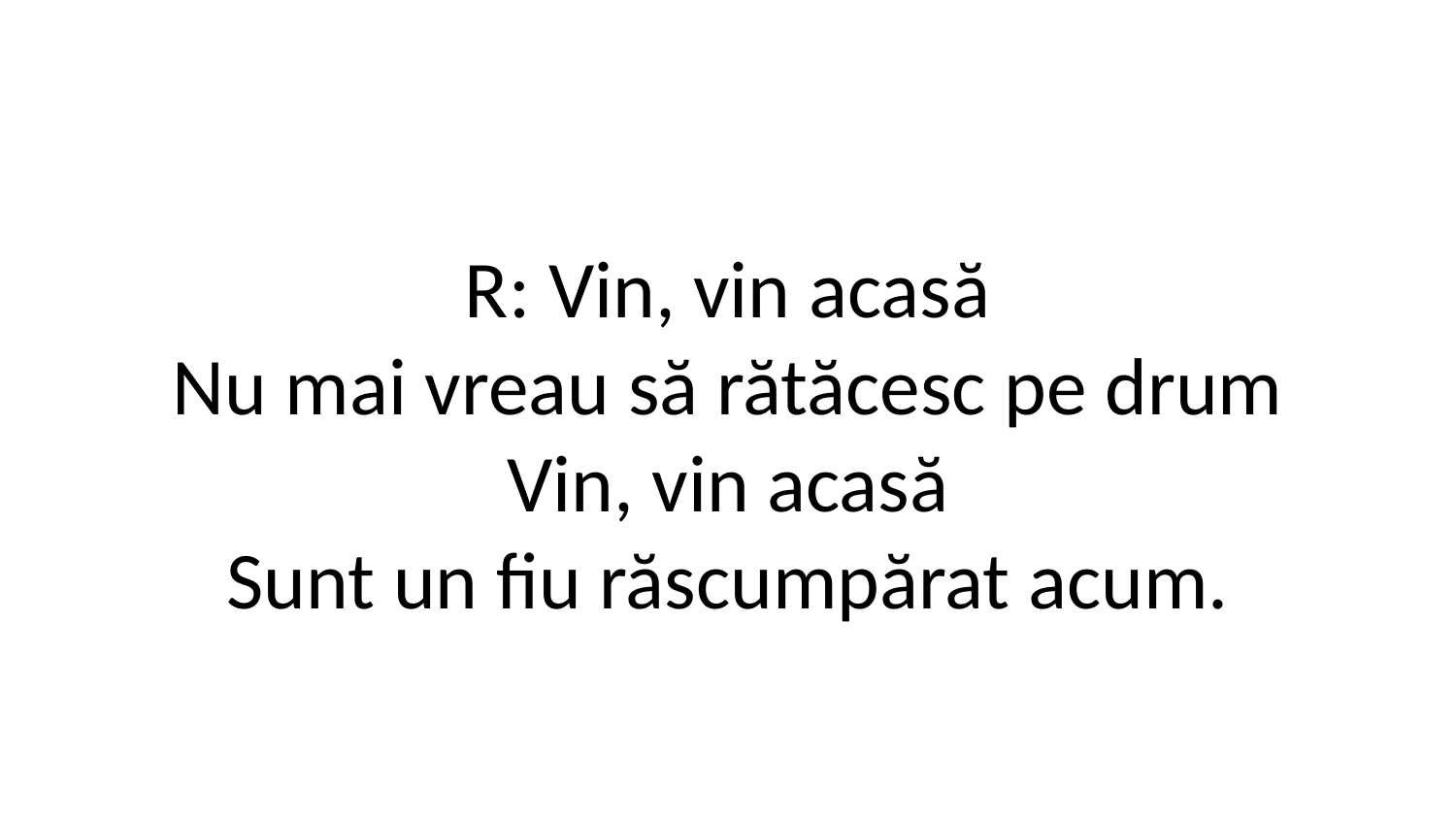

R: Vin, vin acasă
Nu mai vreau să rătăcesc pe drum
Vin, vin acasă
Sunt un fiu răscumpărat acum.